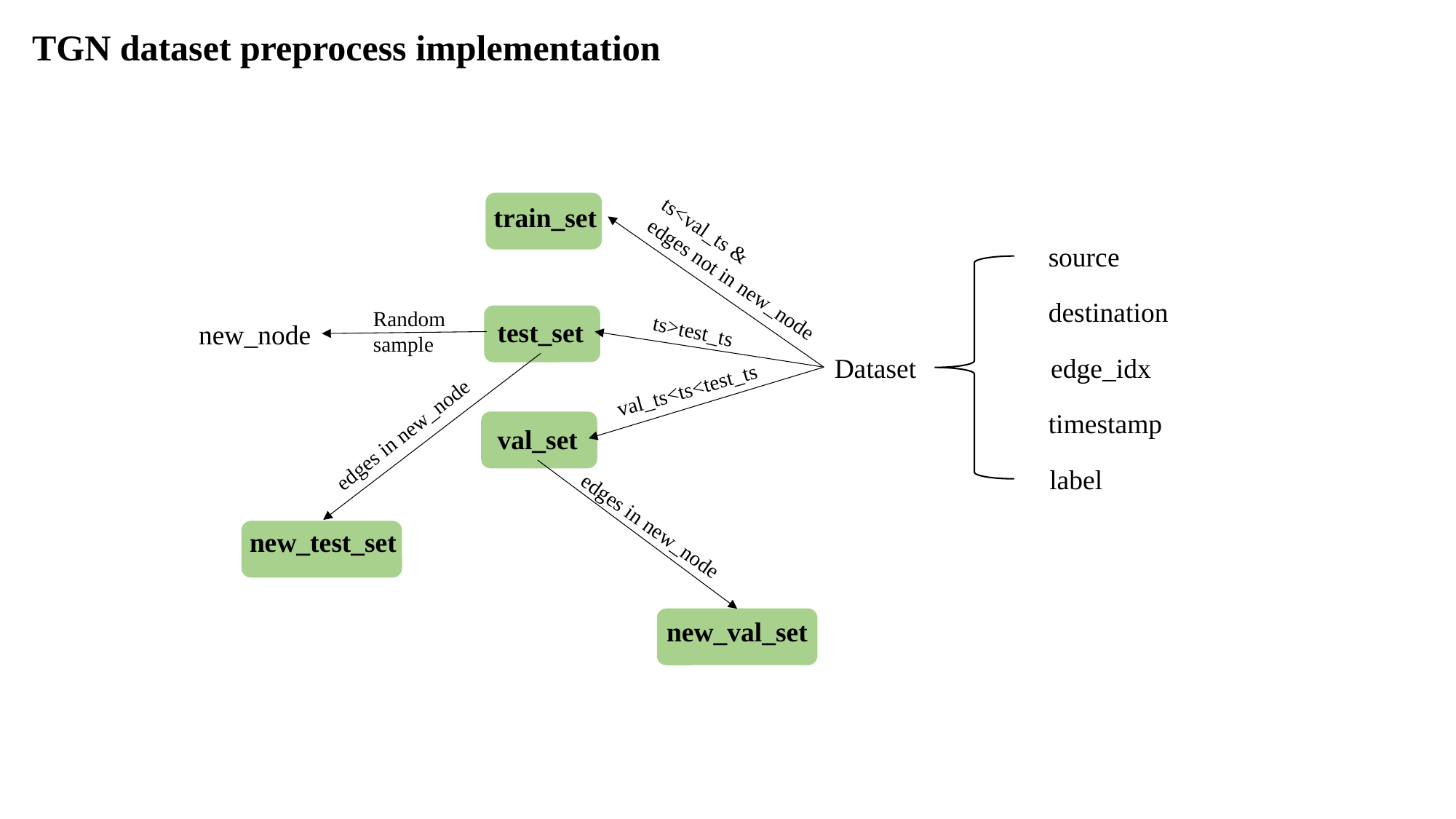

TGN dataset preprocess implementation

train_set
source
ts<val_ts &
edges not in new_node

destination
Random
sample

test_set
new_node
ts>test_ts
Dataset
edge_idx
val_ts<ts<test_ts
timestamp

edges in new_node

val_set
label
edges in new_node

new_test_set

new_val_set